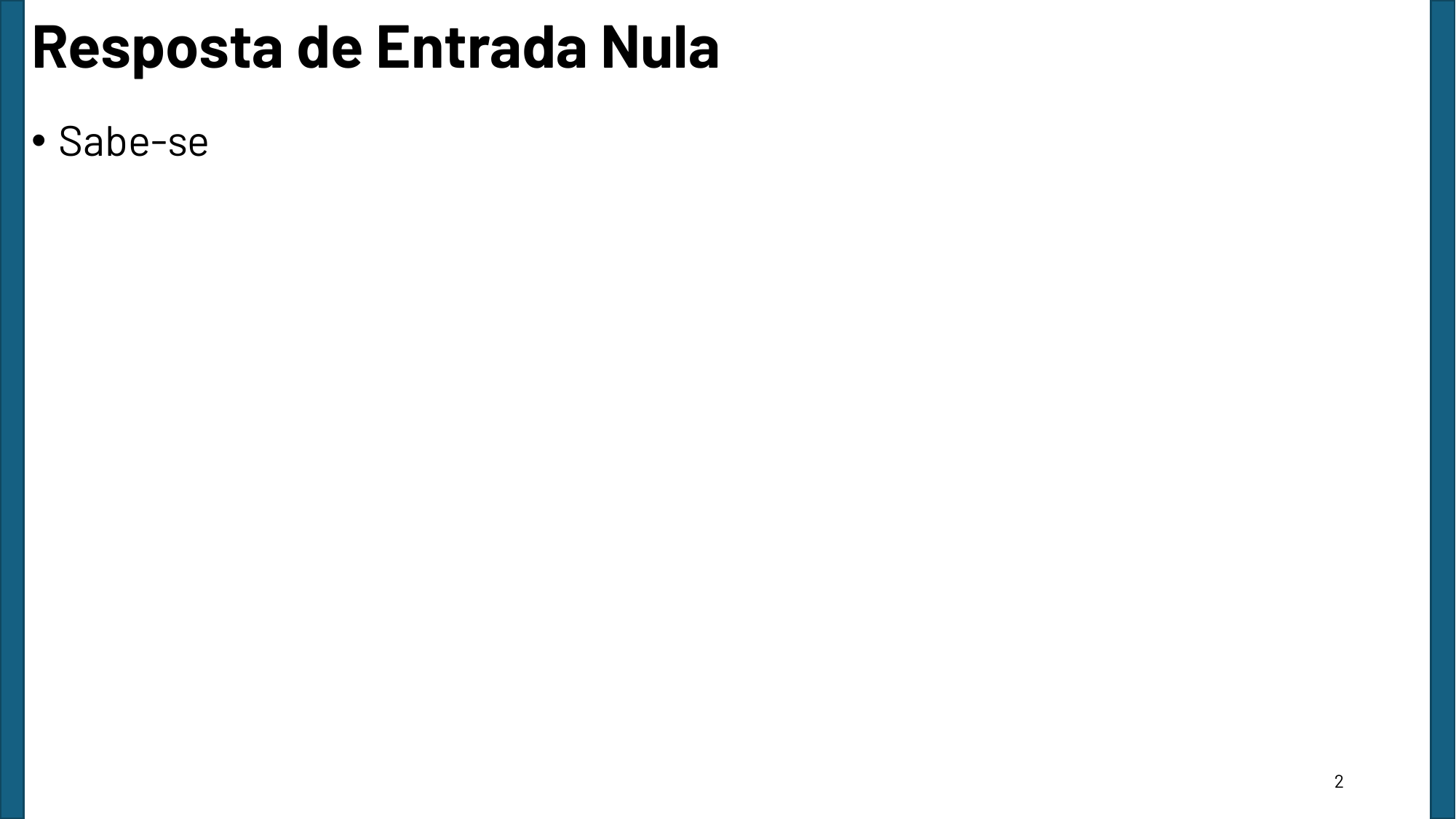

# Resposta de Entrada Nula

Sabe-se

2